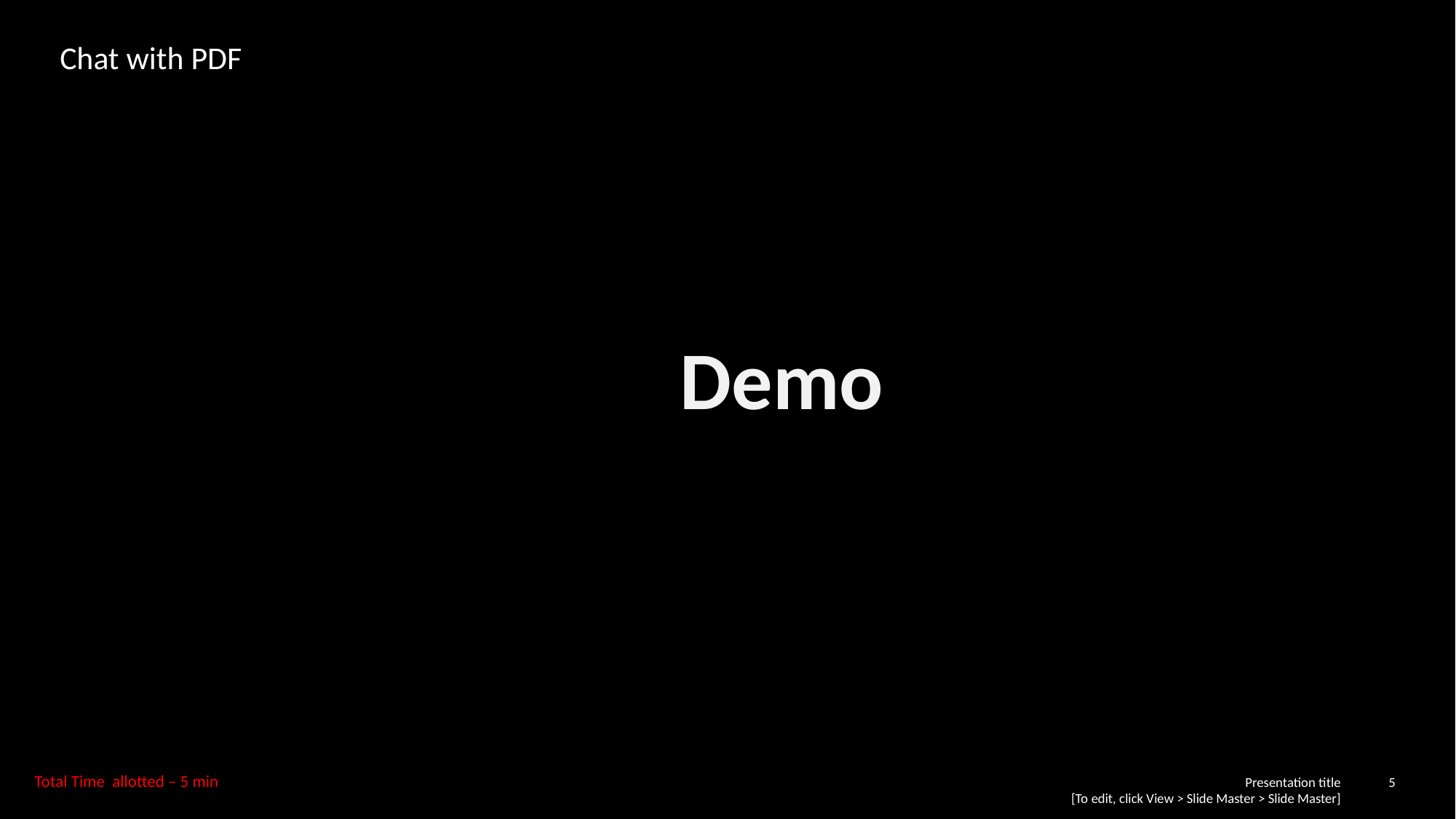

# Chat with PDF

Demo
Total Time  allotted – 5 min